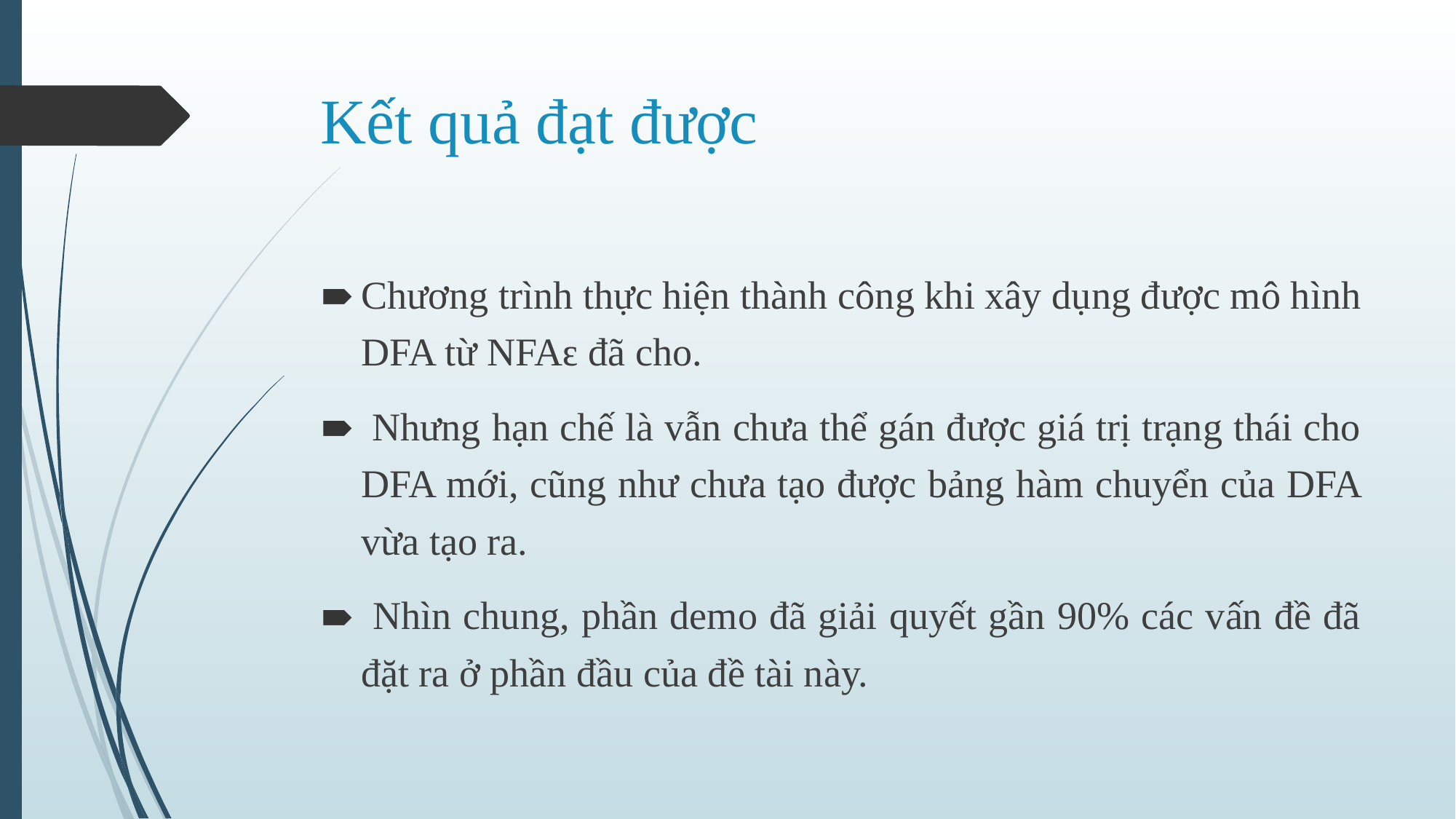

# Kết quả đạt được
Chương trình thực hiện thành công khi xây dụng được mô hình DFA từ NFAԑ đã cho.
 Nhưng hạn chế là vẫn chưa thể gán được giá trị trạng thái cho DFA mới, cũng như chưa tạo được bảng hàm chuyển của DFA vừa tạo ra.
 Nhìn chung, phần demo đã giải quyết gần 90% các vấn đề đã đặt ra ở phần đầu của đề tài này.